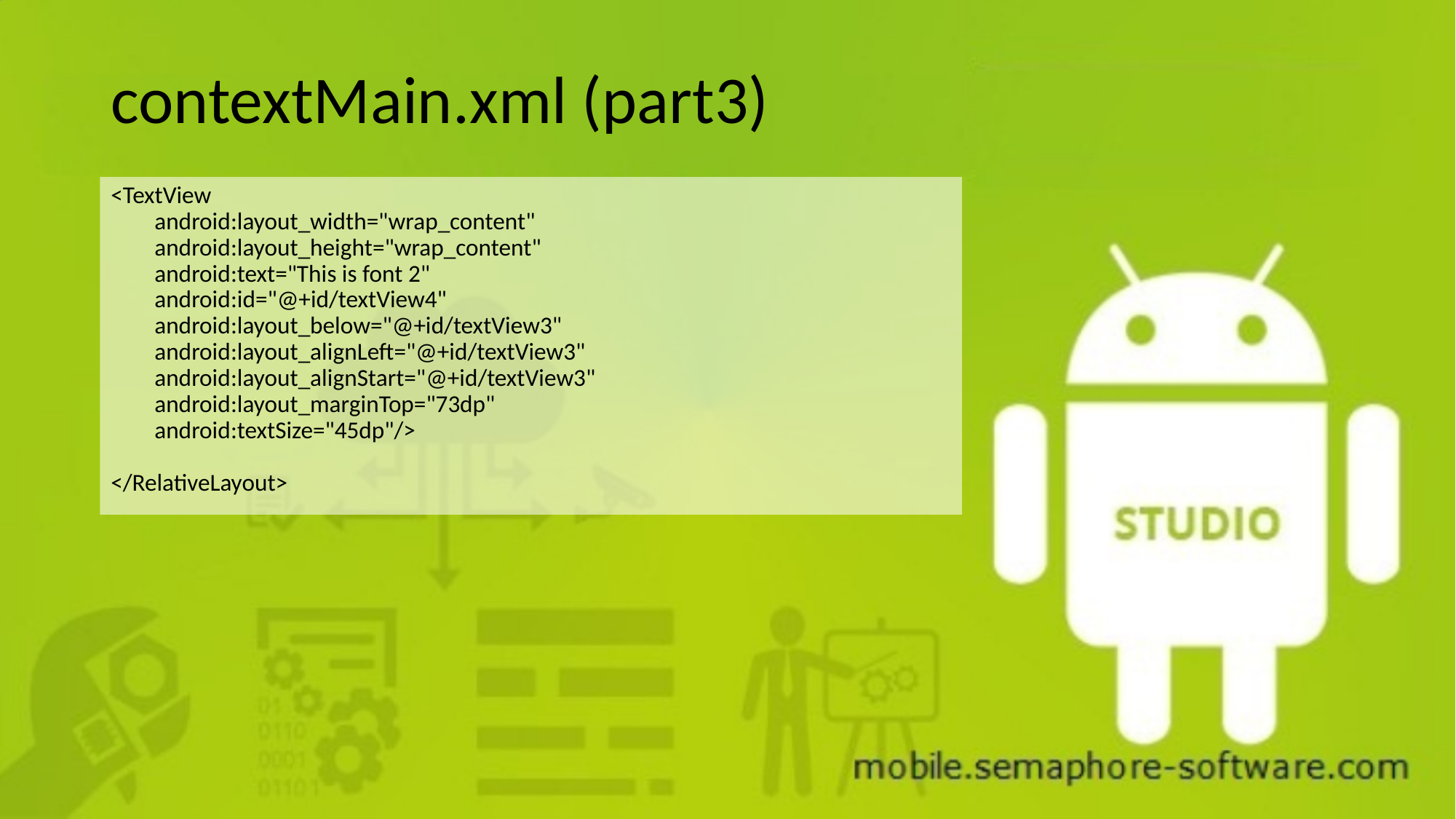

# contextMain.xml (part3)
<TextView
        android:layout_width="wrap_content"
        android:layout_height="wrap_content"
        android:text="This is font 2"
        android:id="@+id/textView4"
        android:layout_below="@+id/textView3"
        android:layout_alignLeft="@+id/textView3"
        android:layout_alignStart="@+id/textView3"
        android:layout_marginTop="73dp"
        android:textSize="45dp"/>
</RelativeLayout>